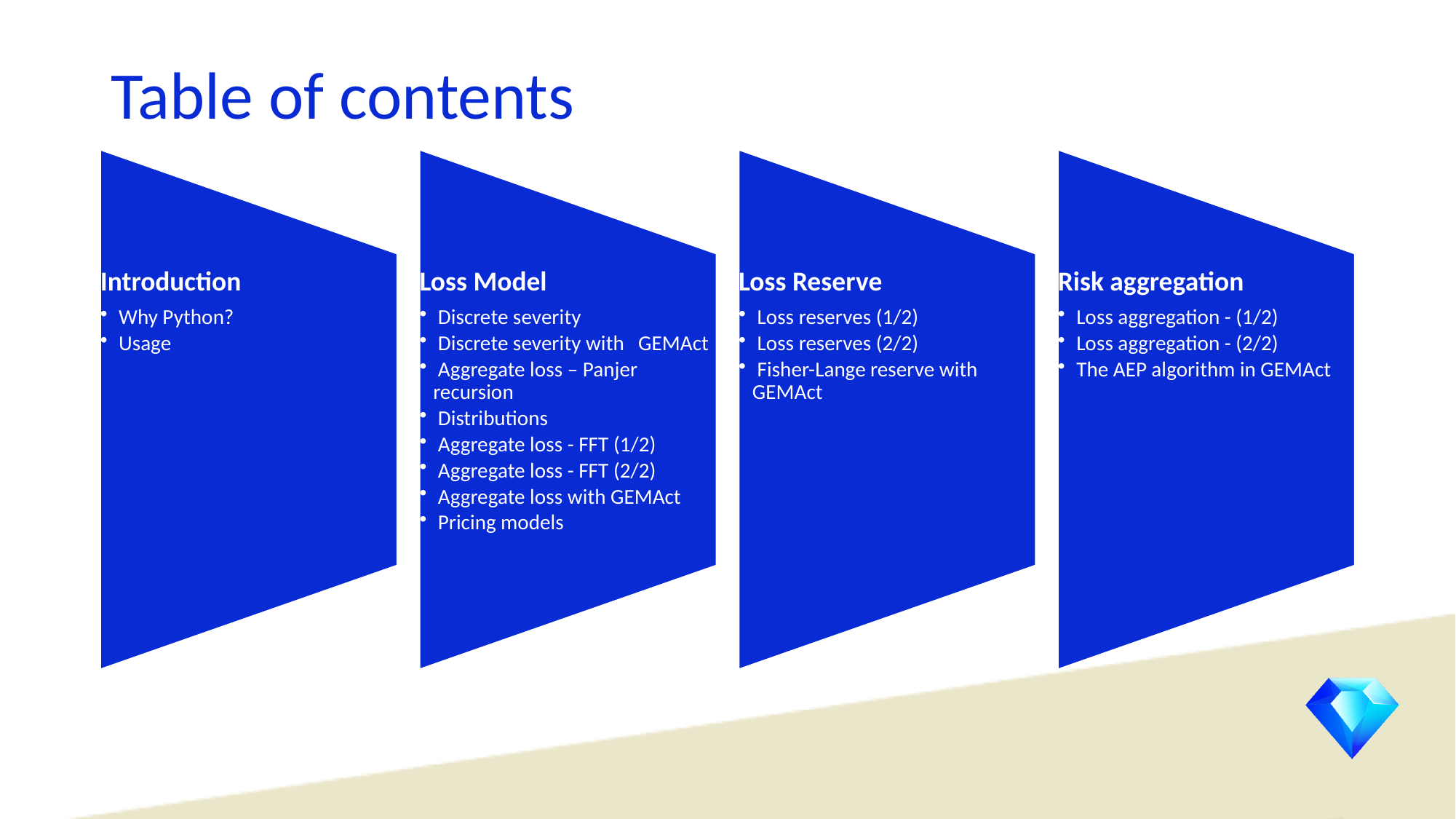

# Table of contents
Introduction
 Why Python?
 Usage
Loss Model
 Discrete severity
 Discrete severity with   GEMAct
 Aggregate loss – Panjer recursion
 Distributions
 Aggregate loss - FFT (1/2)
 Aggregate loss - FFT (2/2)
 Aggregate loss with GEMAct
 Pricing models
Loss Reserve
 Loss reserves (1/2)
 Loss reserves (2/2)
 Fisher-Lange reserve with GEMAct
Risk aggregation
 Loss aggregation - (1/2)
 Loss aggregation - (2/2)
 The AEP algorithm in GEMAct